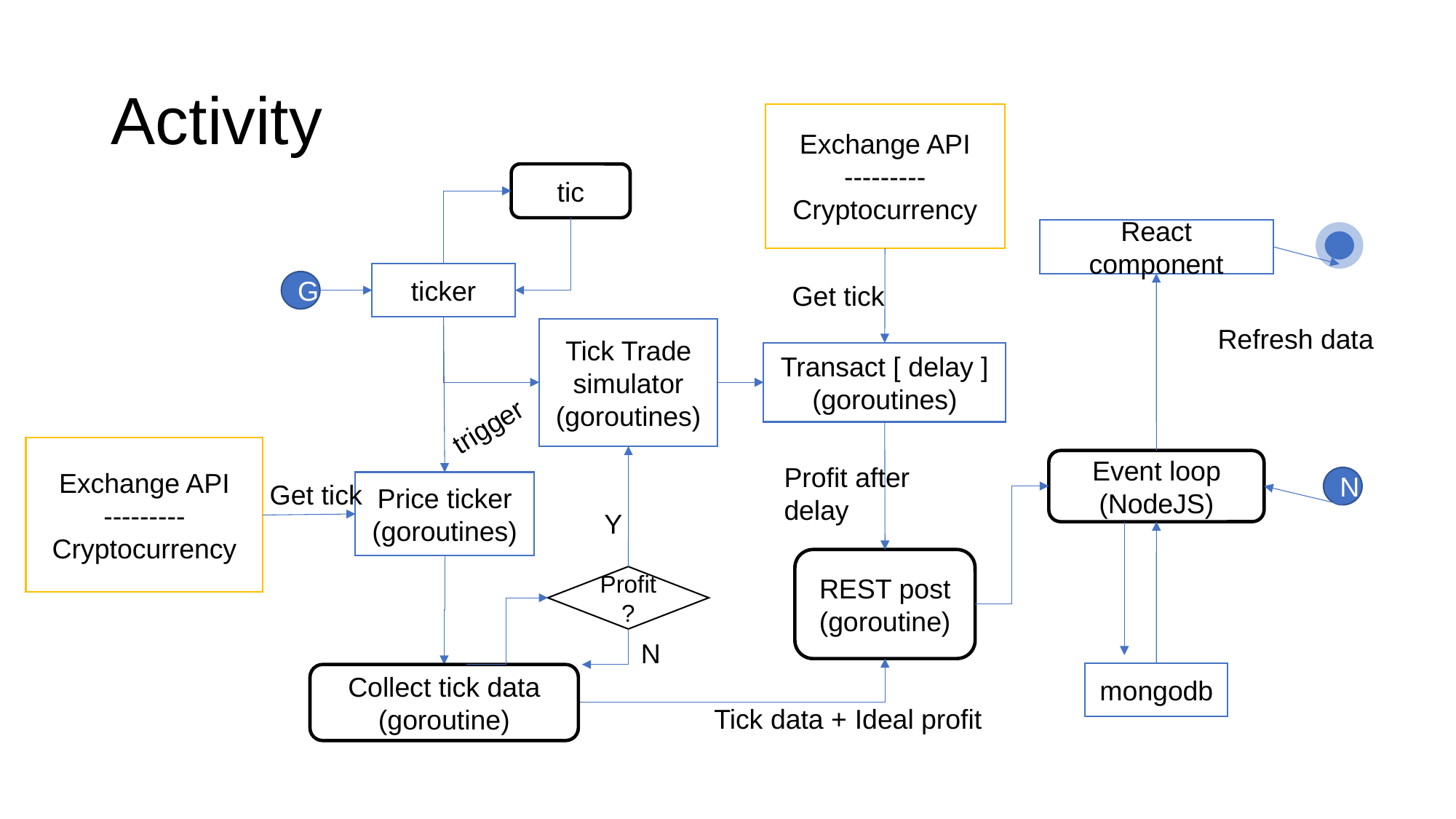

# Activity
Exchange API
---------
Cryptocurrency
tic
React component

ticker
G
Get tick
Refresh data
Tick Trade simulator
(goroutines)
Transact [ delay ]
(goroutines)
trigger
Exchange API
---------
Cryptocurrency
Event loop (NodeJS)
Profit after delay
N
Get tick
Price ticker
(goroutines)
Y
REST post
(goroutine)
Profit?
N
mongodb
Collect tick data
(goroutine)
Tick data + Ideal profit